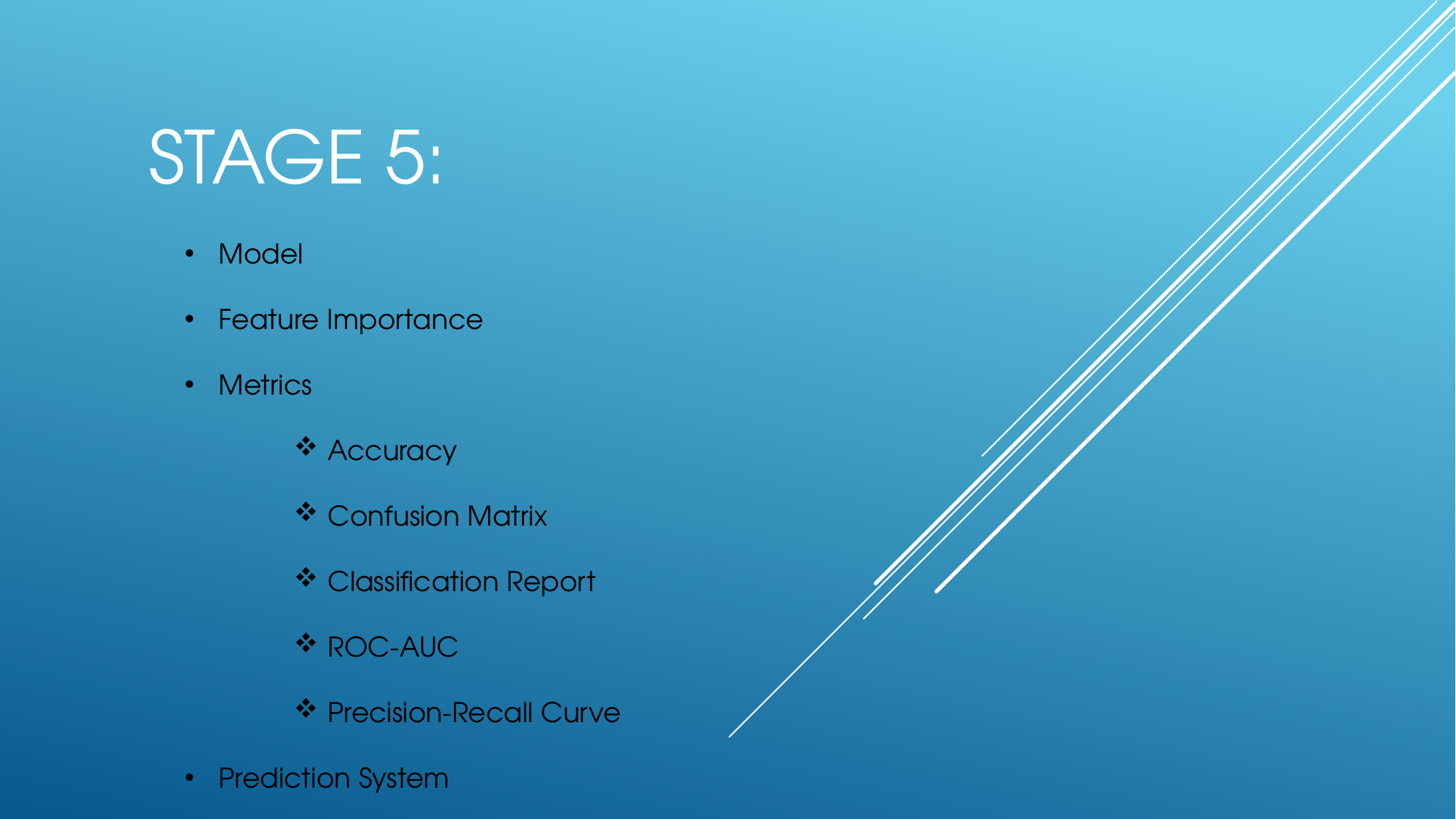

# Stage 5:
Model

Feature Importance

Metrics

Accuracy

Confusion Matrix

Classification Report

ROC-AUC

Precision-Recall Curve

Prediction System